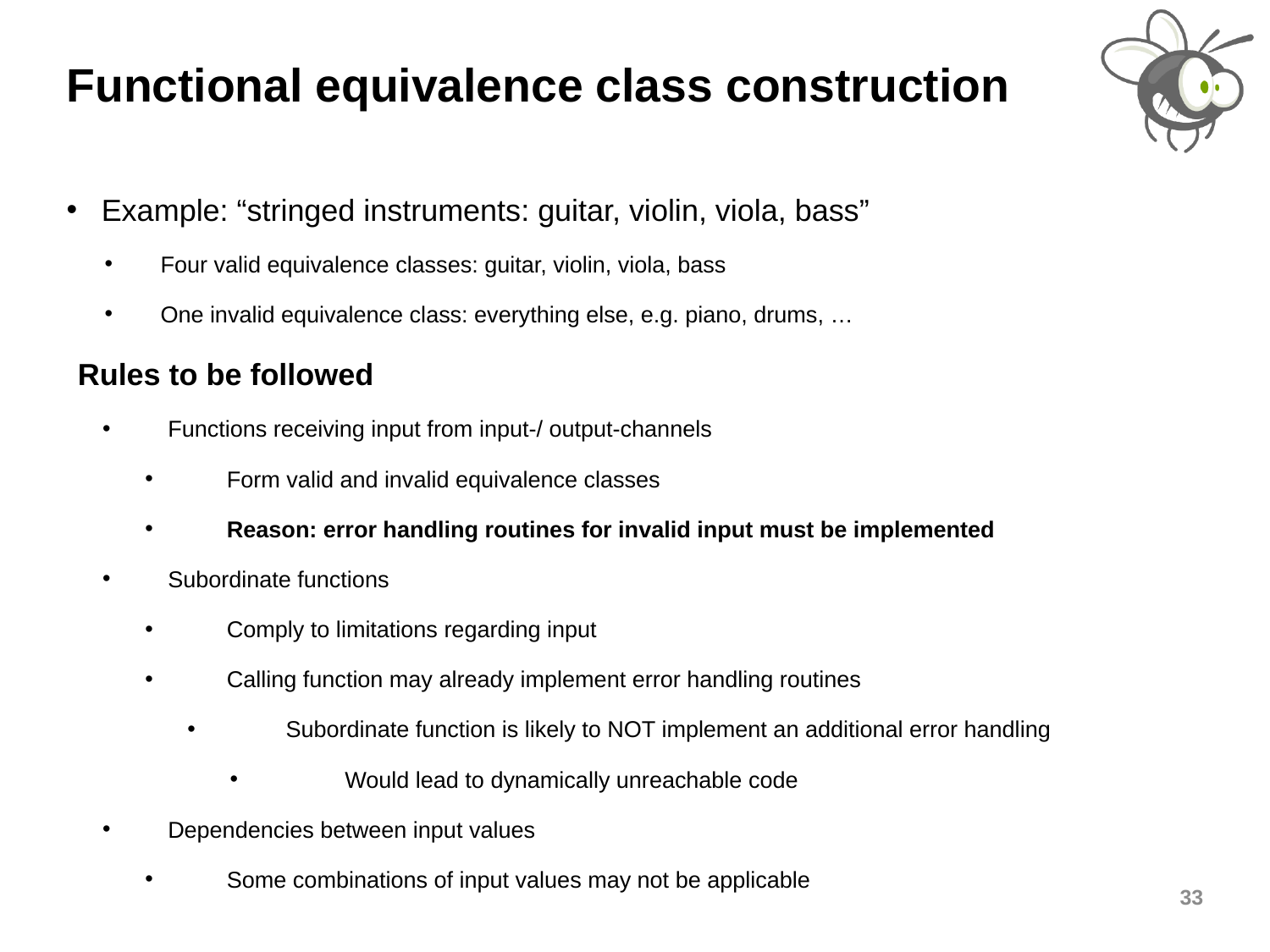

# Functional equivalence class construction
Example: “stringed instruments: guitar, violin, viola, bass”
Four valid equivalence classes: guitar, violin, viola, bass
One invalid equivalence class: everything else, e.g. piano, drums, …
Rules to be followed
Functions receiving input from input-/ output-channels
Form valid and invalid equivalence classes
Reason: error handling routines for invalid input must be implemented
Subordinate functions
Comply to limitations regarding input
Calling function may already implement error handling routines
Subordinate function is likely to NOT implement an additional error handling
Would lead to dynamically unreachable code
Dependencies between input values
Some combinations of input values may not be applicable
33